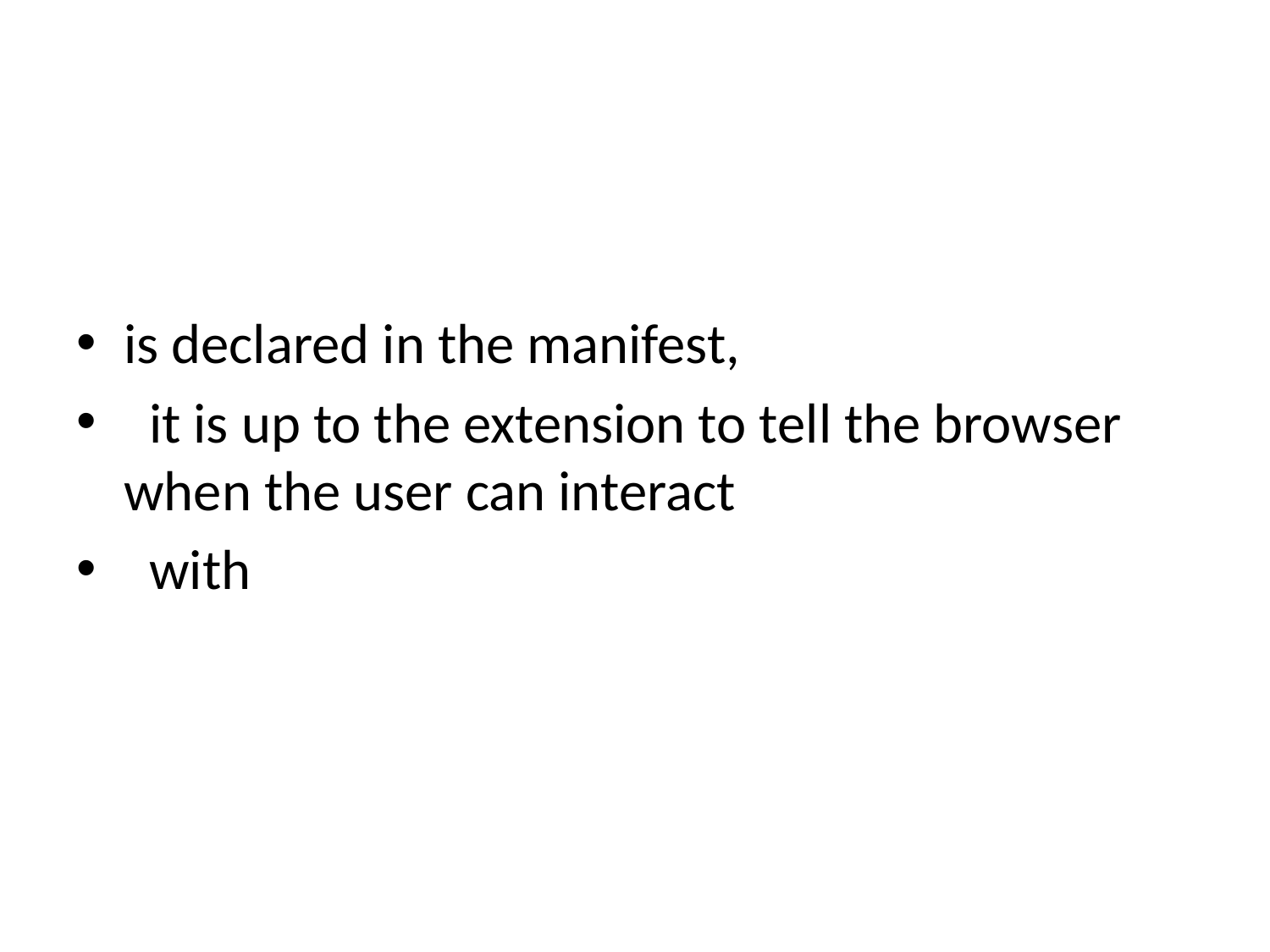

#

is declared in the manifest,
  it is up to the extension to tell the browser when the user can interact
  with